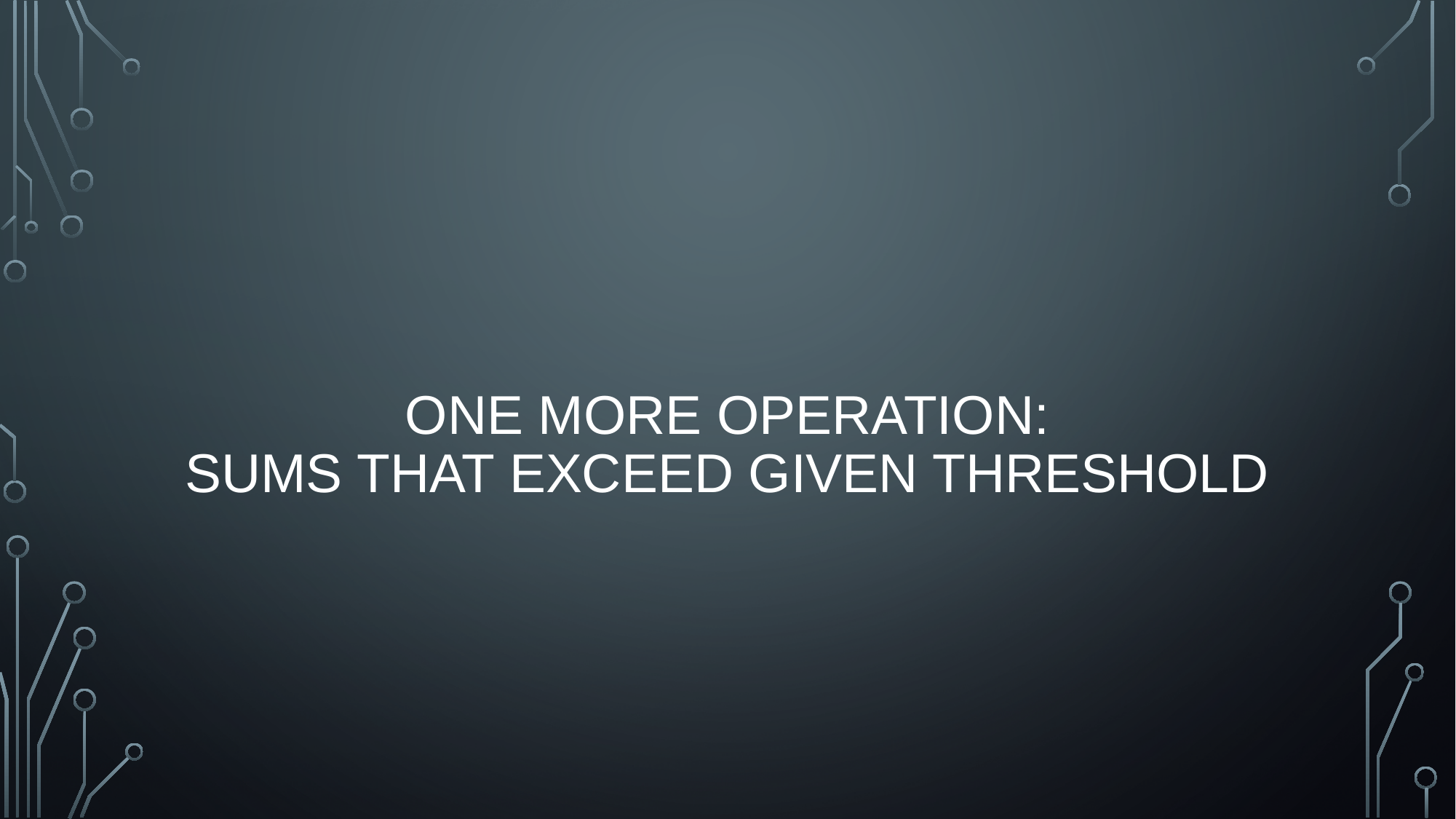

# One More Operation: Sums that Exceed Given Threshold